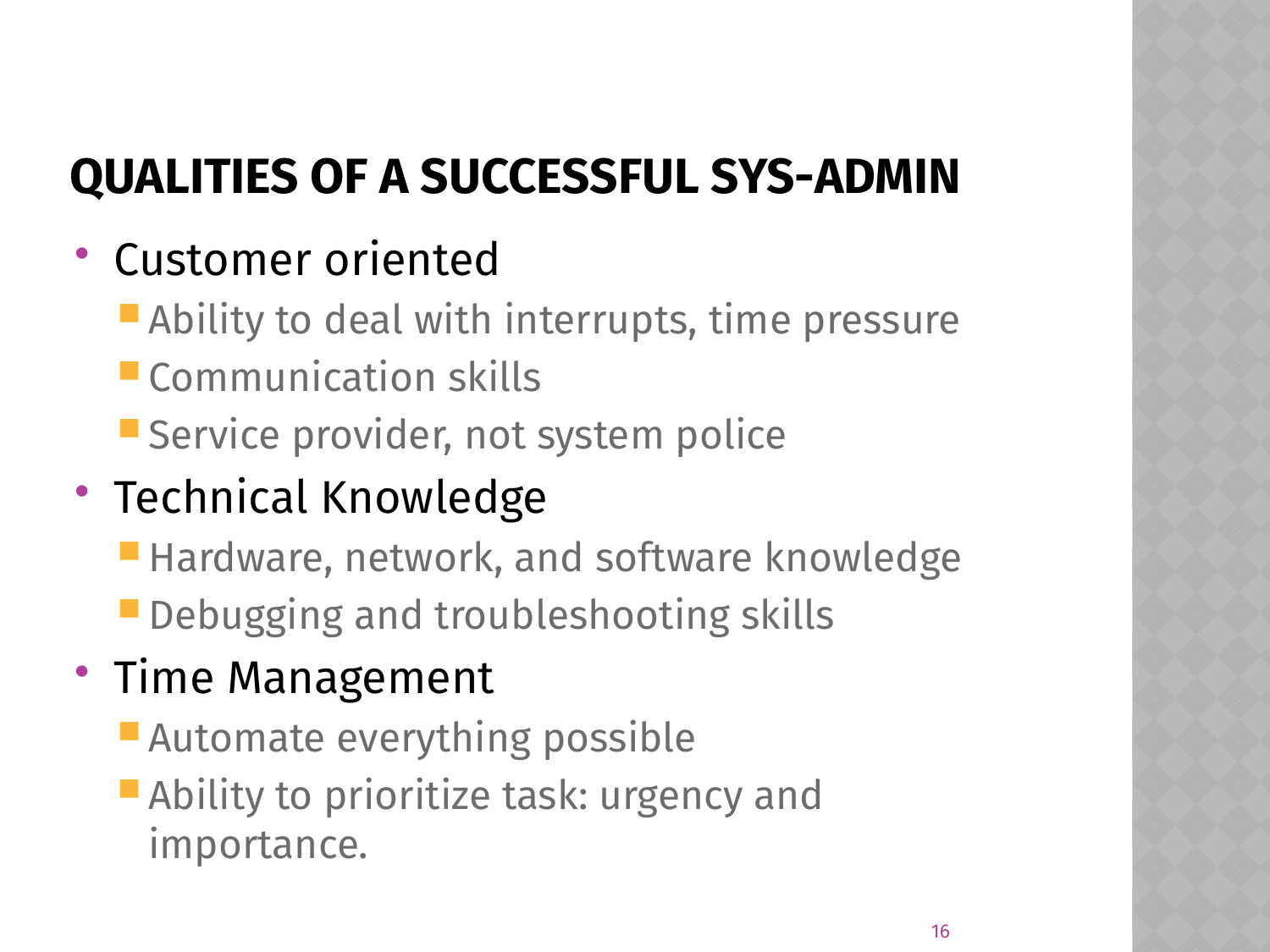

# Qualities of a successful Sys-admin
Customer oriented
Ability to deal with interrupts, time pressure
Communication skills
Service provider, not system police
Technical Knowledge
Hardware, network, and software knowledge
Debugging and troubleshooting skills
Time Management
Automate everything possible
Ability to prioritize task: urgency and importance.
16